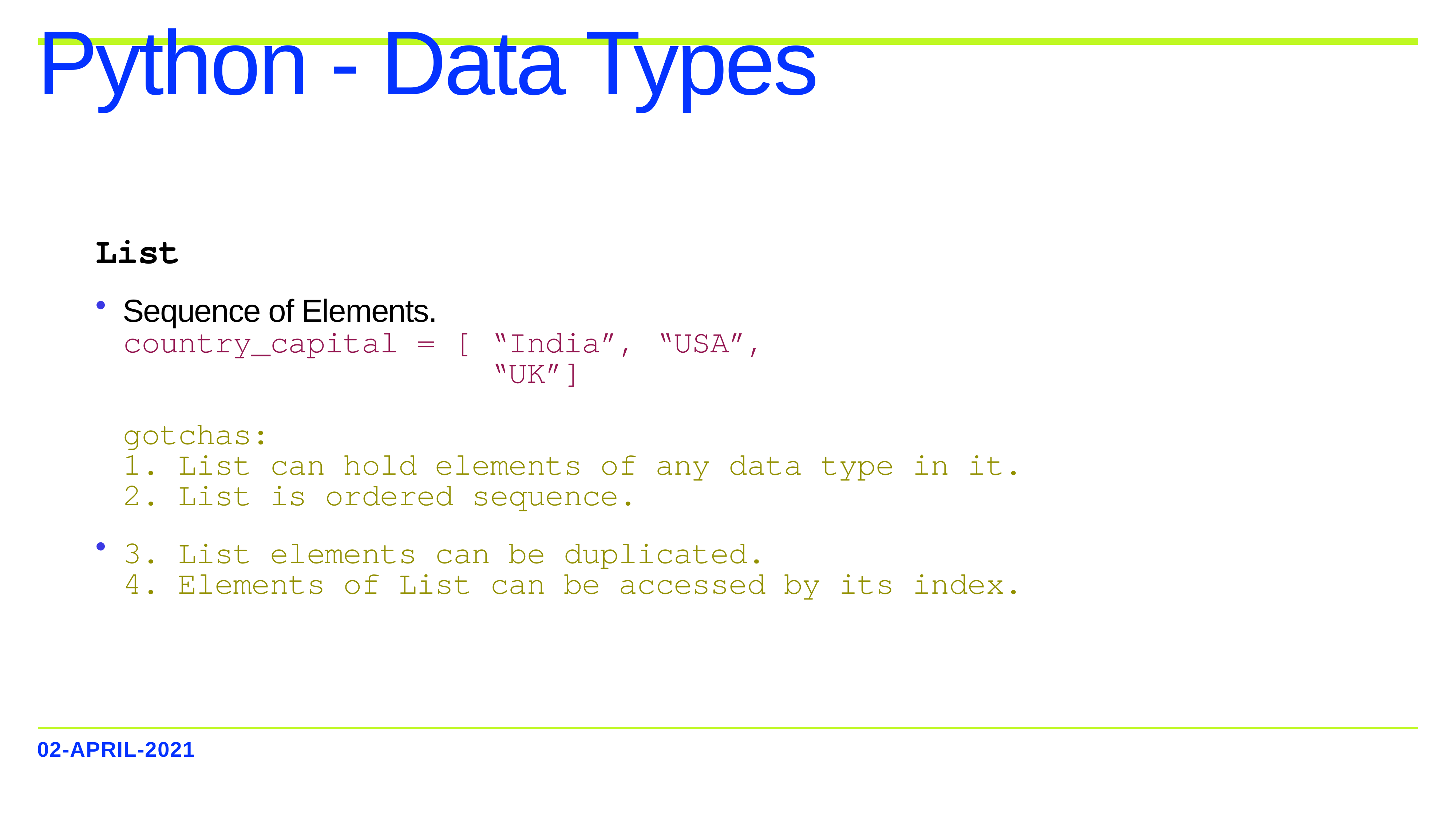

# Python - Data Types
List
Sequence of Elements.
country_capital = [ “India”, “USA”,
                    “UK”]
gotchas:
1. List can hold elements of any data type in it.
2. List is ordered sequence.
3. List elements can be duplicated.
4. Elements of List can be accessed by its index.
02-APRIL-2021